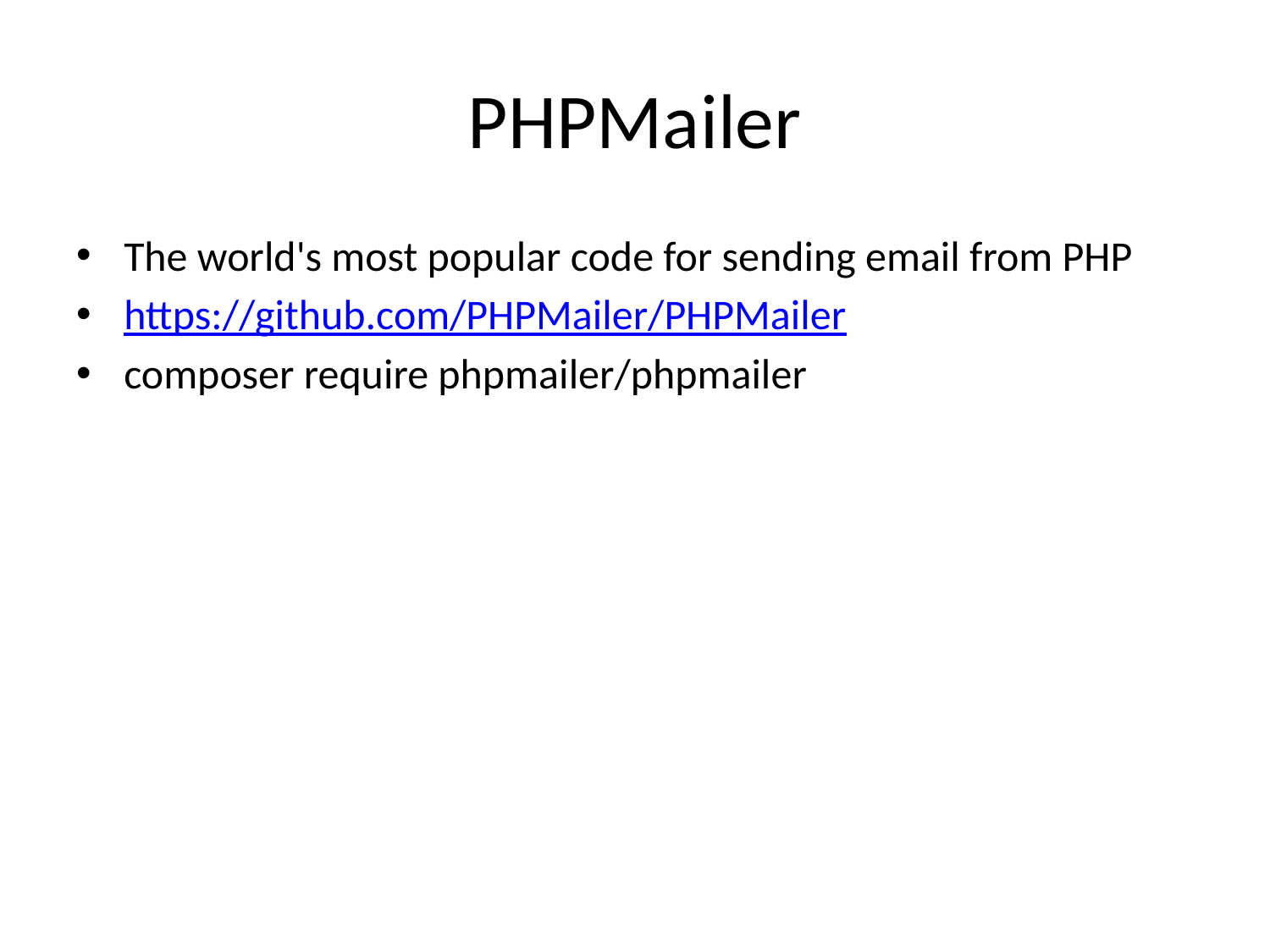

# PHPMailer
The world's most popular code for sending email from PHP
https://github.com/PHPMailer/PHPMailer
composer require phpmailer/phpmailer